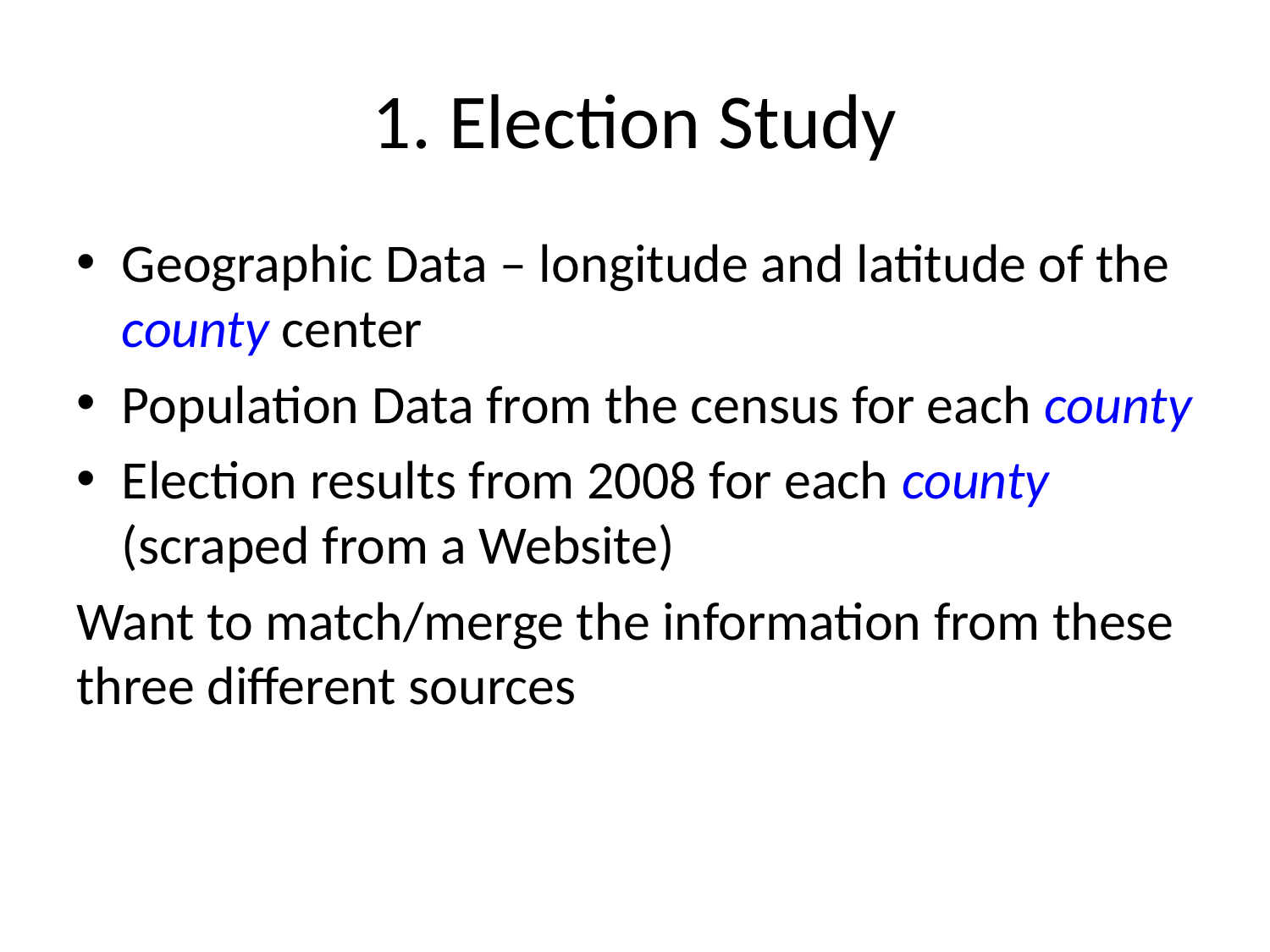

# 1. Election Study
Geographic Data – longitude and latitude of the county center
Population Data from the census for each county
Election results from 2008 for each county (scraped from a Website)
Want to match/merge the information from these three different sources